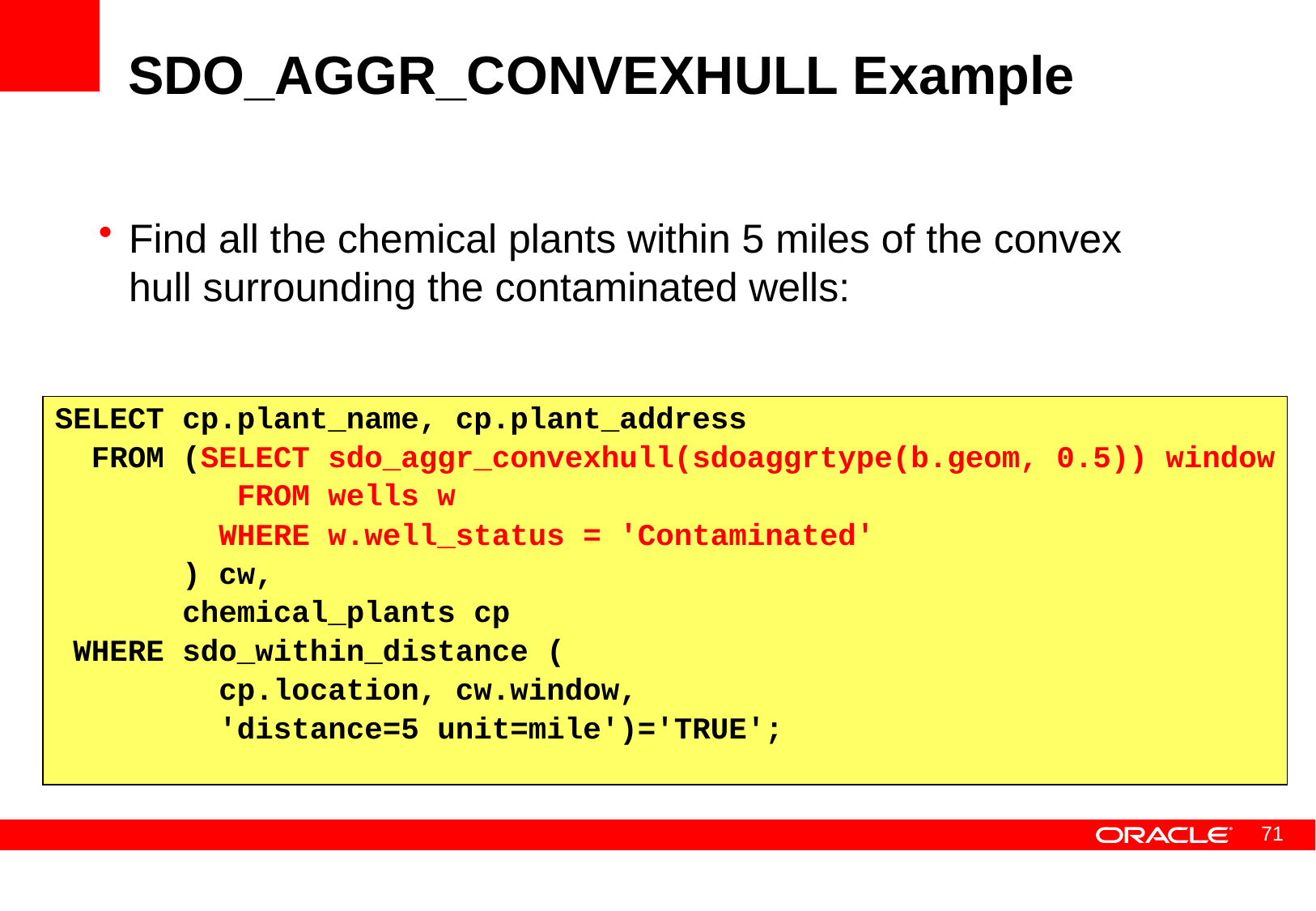

# SDO_AGGR_CONVEXHULL Example
Find all the chemical plants within 5 miles of the convex hull surrounding the contaminated wells:
SELECT cp.plant_name, cp.plant_address
  FROM (SELECT sdo_aggr_convexhull(sdoaggrtype(b.geom, 0.5)) window
          FROM wells w
         WHERE w.well_status = 'Contaminated'
       ) cw,
       chemical_plants cp
 WHERE sdo_within_distance (
         cp.location, cw.window,
         'distance=5 unit=mile')='TRUE';